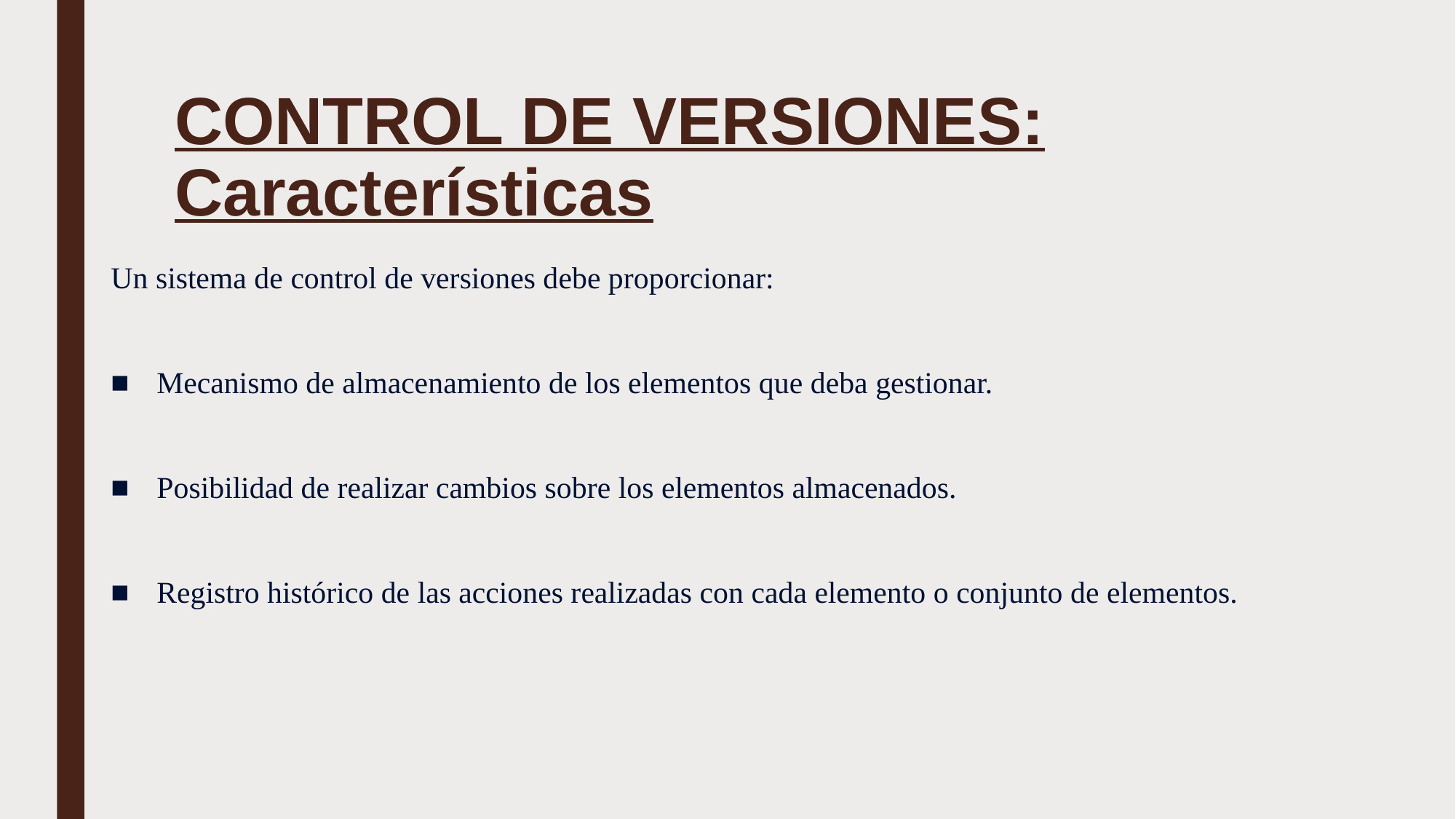

# CONTROL DE VERSIONES: Características
Un sistema de control de versiones debe proporcionar:

Mecanismo de almacenamiento de los elementos que deba gestionar.

Posibilidad de realizar cambios sobre los elementos almacenados.

Registro histórico de las acciones realizadas con cada elemento o conjunto de elementos.